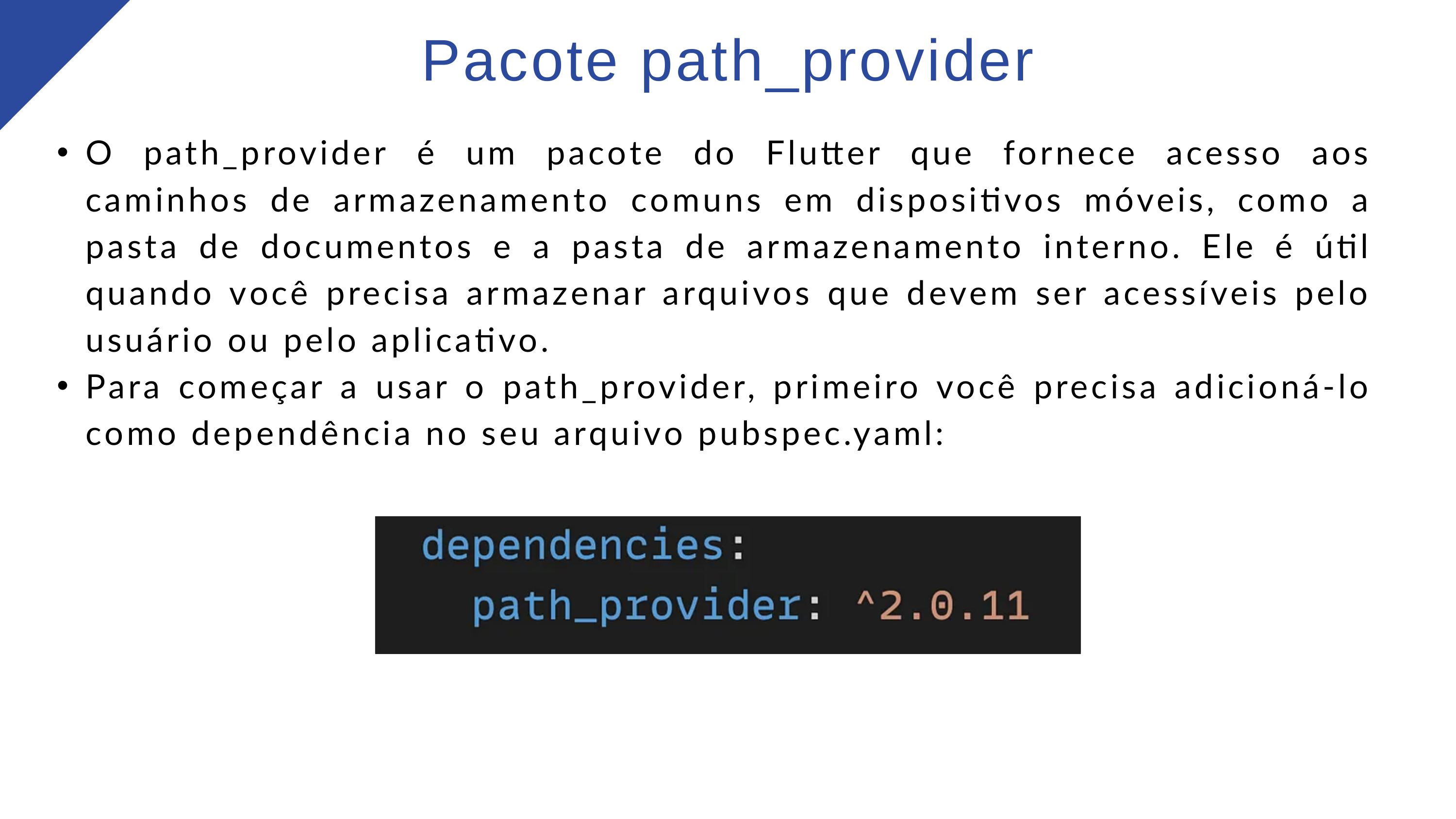

Pacote path_provider
O path_provider é um pacote do Flutter que fornece acesso aos caminhos de armazenamento comuns em dispositivos móveis, como a pasta de documentos e a pasta de armazenamento interno. Ele é útil quando você precisa armazenar arquivos que devem ser acessíveis pelo usuário ou pelo aplicativo.
Para começar a usar o path_provider, primeiro você precisa adicioná-lo como dependência no seu arquivo pubspec.yaml: